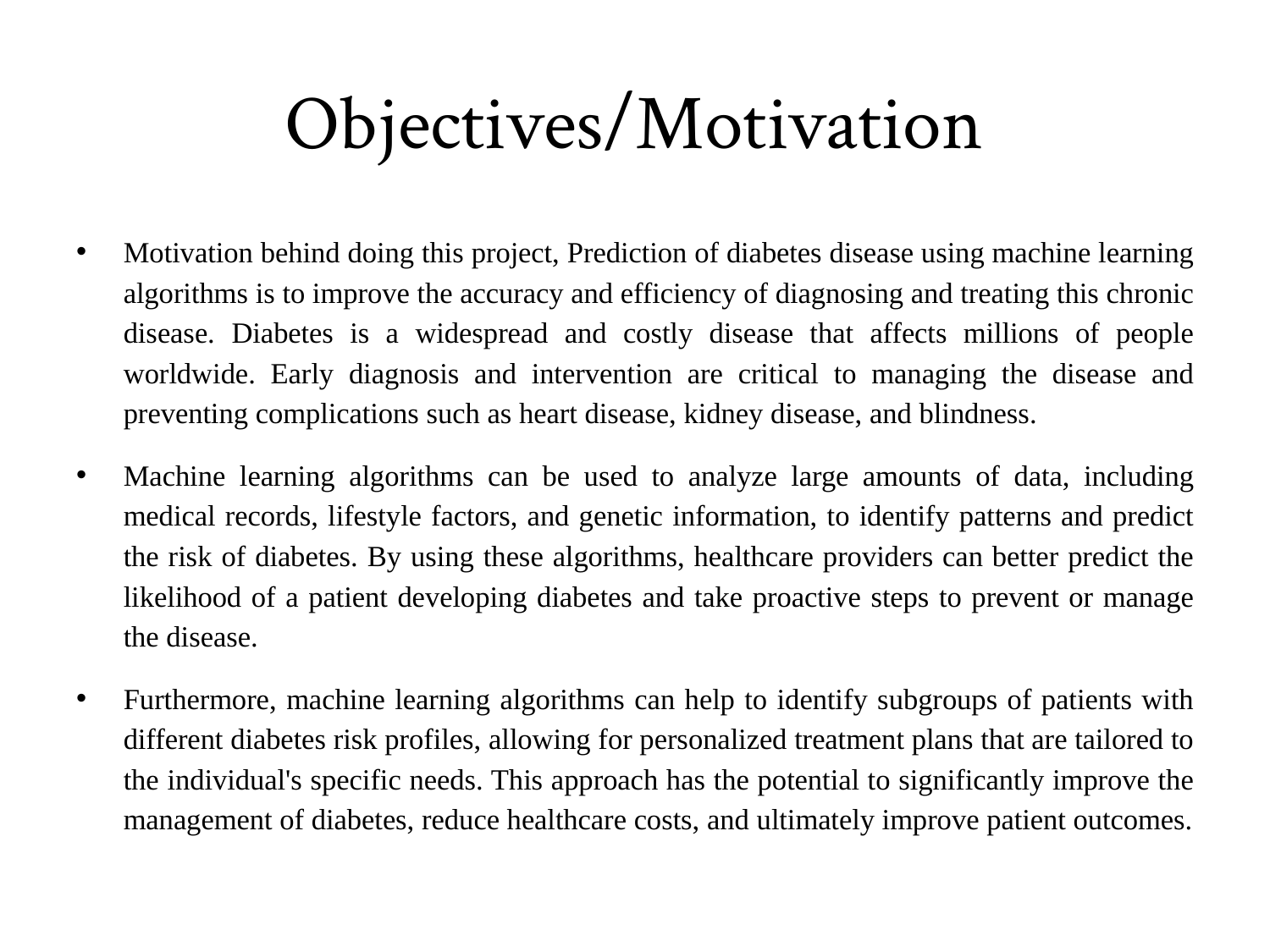

# Objectives/Motivation
Motivation behind doing this project, Prediction of diabetes disease using machine learning algorithms is to improve the accuracy and efficiency of diagnosing and treating this chronic disease. Diabetes is a widespread and costly disease that affects millions of people worldwide. Early diagnosis and intervention are critical to managing the disease and preventing complications such as heart disease, kidney disease, and blindness.
Machine learning algorithms can be used to analyze large amounts of data, including medical records, lifestyle factors, and genetic information, to identify patterns and predict the risk of diabetes. By using these algorithms, healthcare providers can better predict the likelihood of a patient developing diabetes and take proactive steps to prevent or manage the disease.
Furthermore, machine learning algorithms can help to identify subgroups of patients with different diabetes risk profiles, allowing for personalized treatment plans that are tailored to the individual's specific needs. This approach has the potential to significantly improve the management of diabetes, reduce healthcare costs, and ultimately improve patient outcomes.